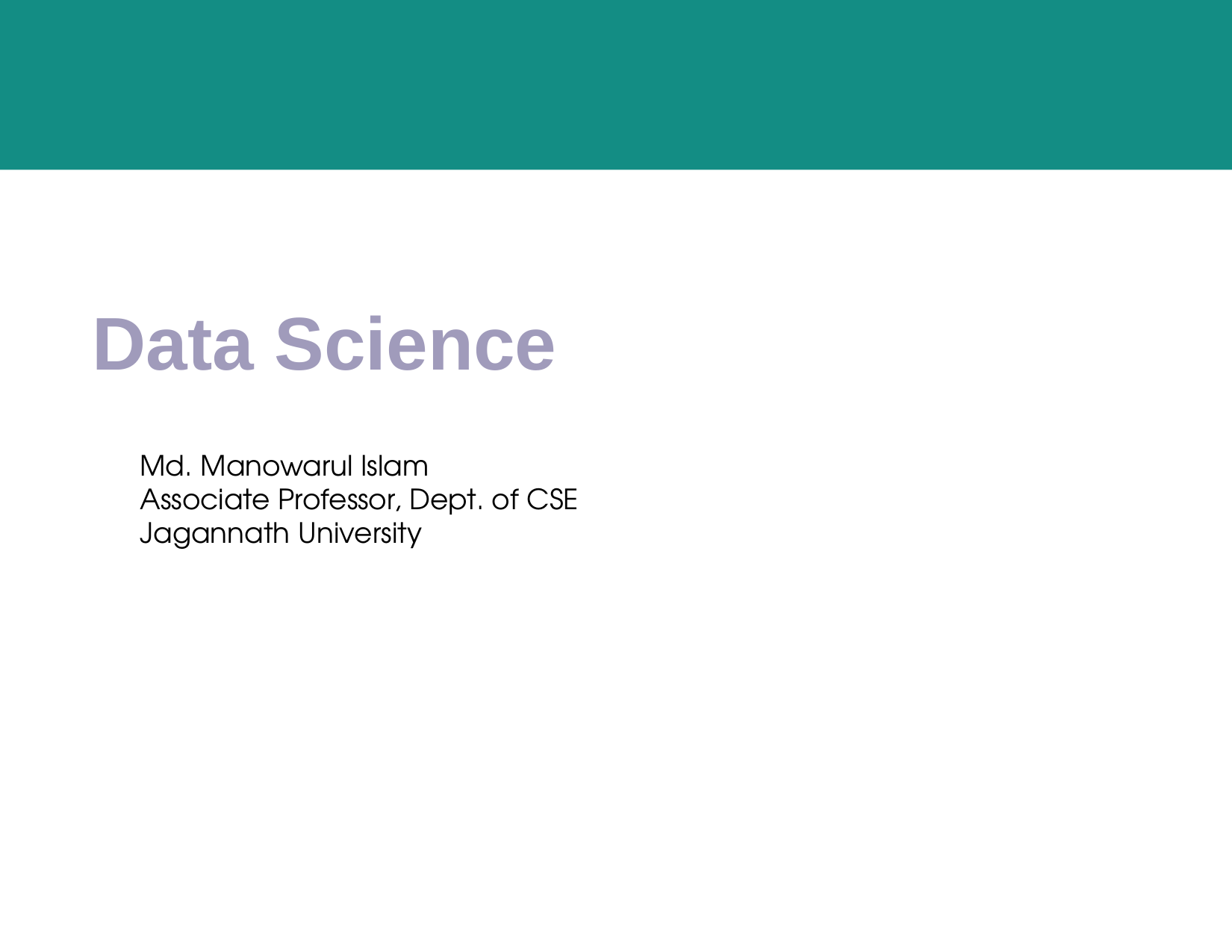

# Data Science
Md. Manowarul Islam
Associate Professor, Dept. of CSE
Jagannath University